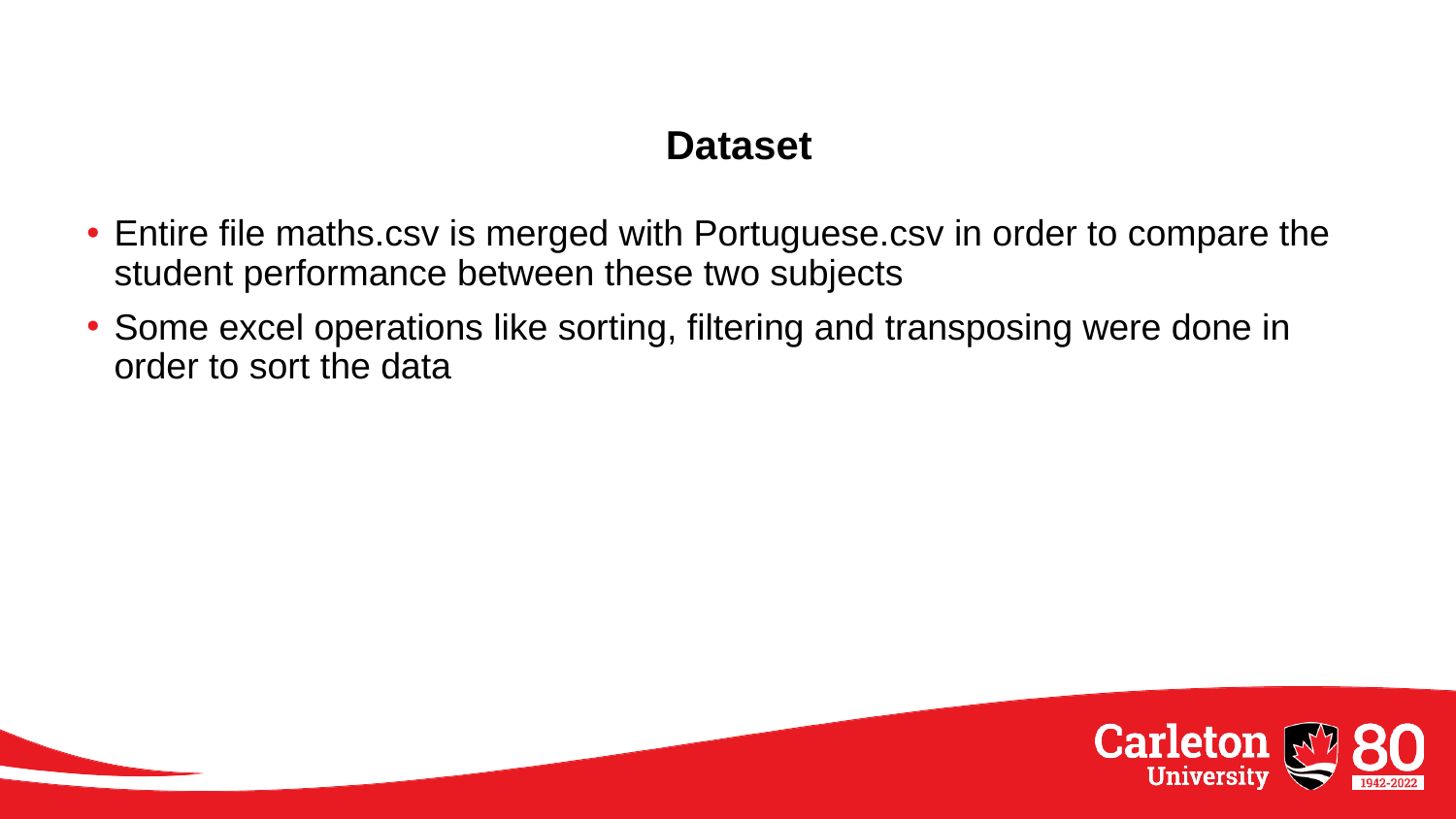

Dataset
Entire file maths.csv is merged with Portuguese.csv in order to compare the student performance between these two subjects
Some excel operations like sorting, filtering and transposing were done in order to sort the data